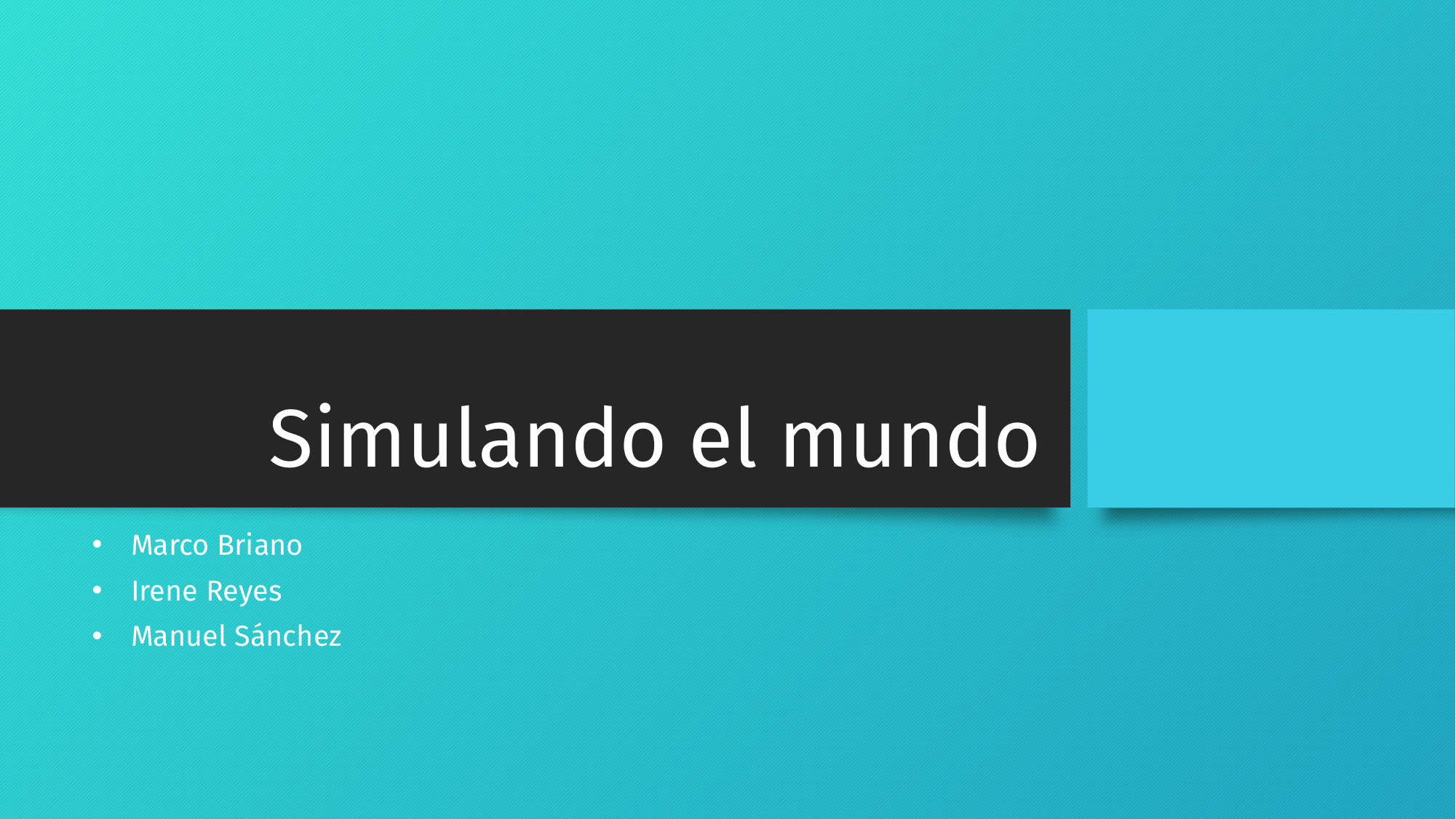

# Simulando el mundo
Marco Briano
Irene Reyes
Manuel Sánchez